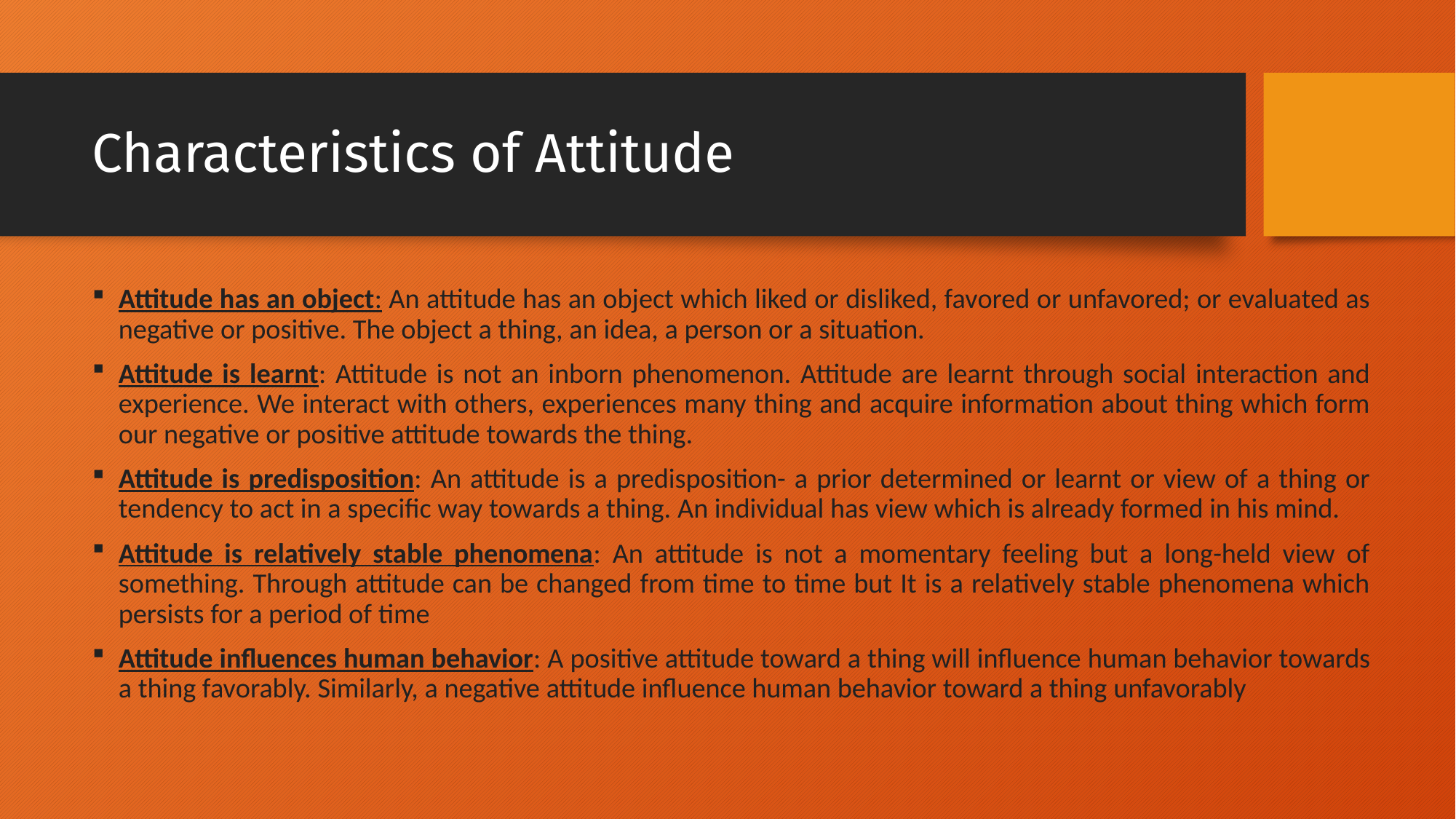

# Characteristics of Attitude
Attitude has an object: An attitude has an object which liked or disliked, favored or unfavored; or evaluated as negative or positive. The object a thing, an idea, a person or a situation.
Attitude is learnt: Attitude is not an inborn phenomenon. Attitude are learnt through social interaction and experience. We interact with others, experiences many thing and acquire information about thing which form our negative or positive attitude towards the thing.
Attitude is predisposition: An attitude is a predisposition- a prior determined or learnt or view of a thing or tendency to act in a specific way towards a thing. An individual has view which is already formed in his mind.
Attitude is relatively stable phenomena: An attitude is not a momentary feeling but a long-held view of something. Through attitude can be changed from time to time but It is a relatively stable phenomena which persists for a period of time
Attitude influences human behavior: A positive attitude toward a thing will influence human behavior towards a thing favorably. Similarly, a negative attitude influence human behavior toward a thing unfavorably